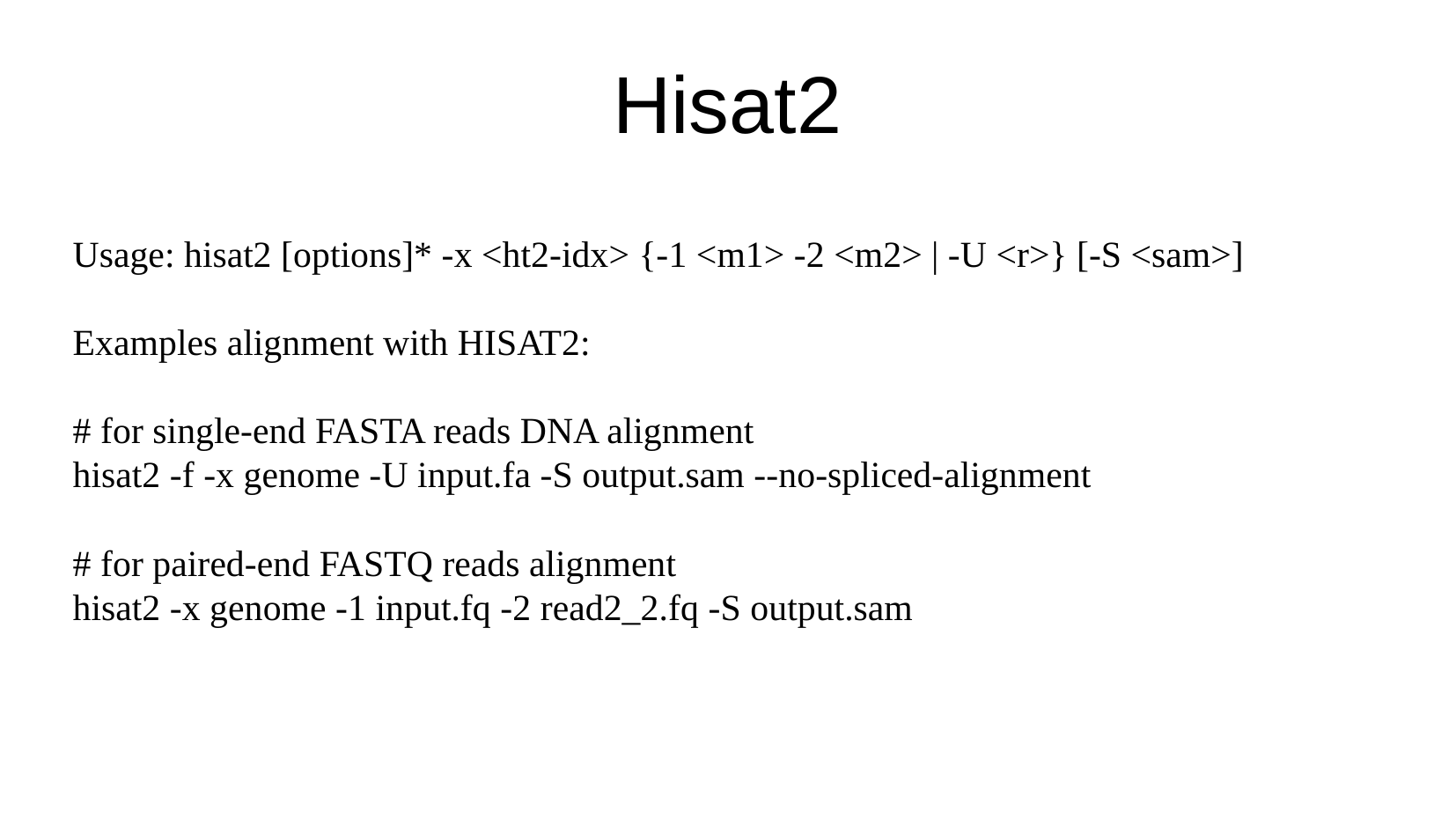

# Hisat2
Usage: hisat2 [options]* -x <ht2-idx> {-1 <m1> -2 <m2> | -U <r>} [-S <sam>]

Examples alignment with HISAT2:

# for single-end FASTA reads DNA alignment
hisat2 -f -x genome -U input.fa -S output.sam --no-spliced-alignment

# for paired-end FASTQ reads alignment
hisat2 -x genome -1 input.fq -2 read2_2.fq -S output.sam